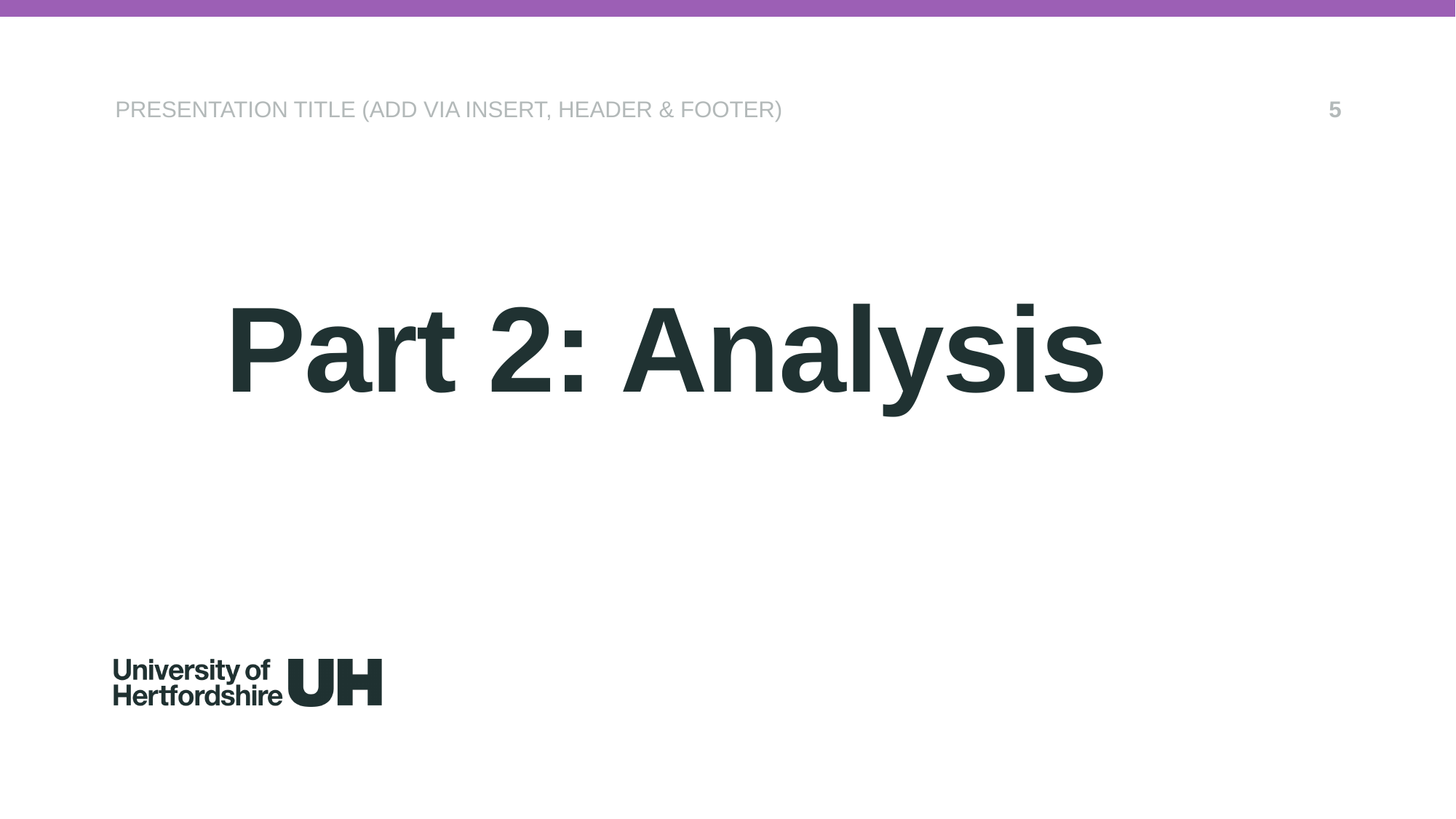

PRESENTATION TITLE (ADD VIA INSERT, HEADER & FOOTER)
5
Part 2: Analysis